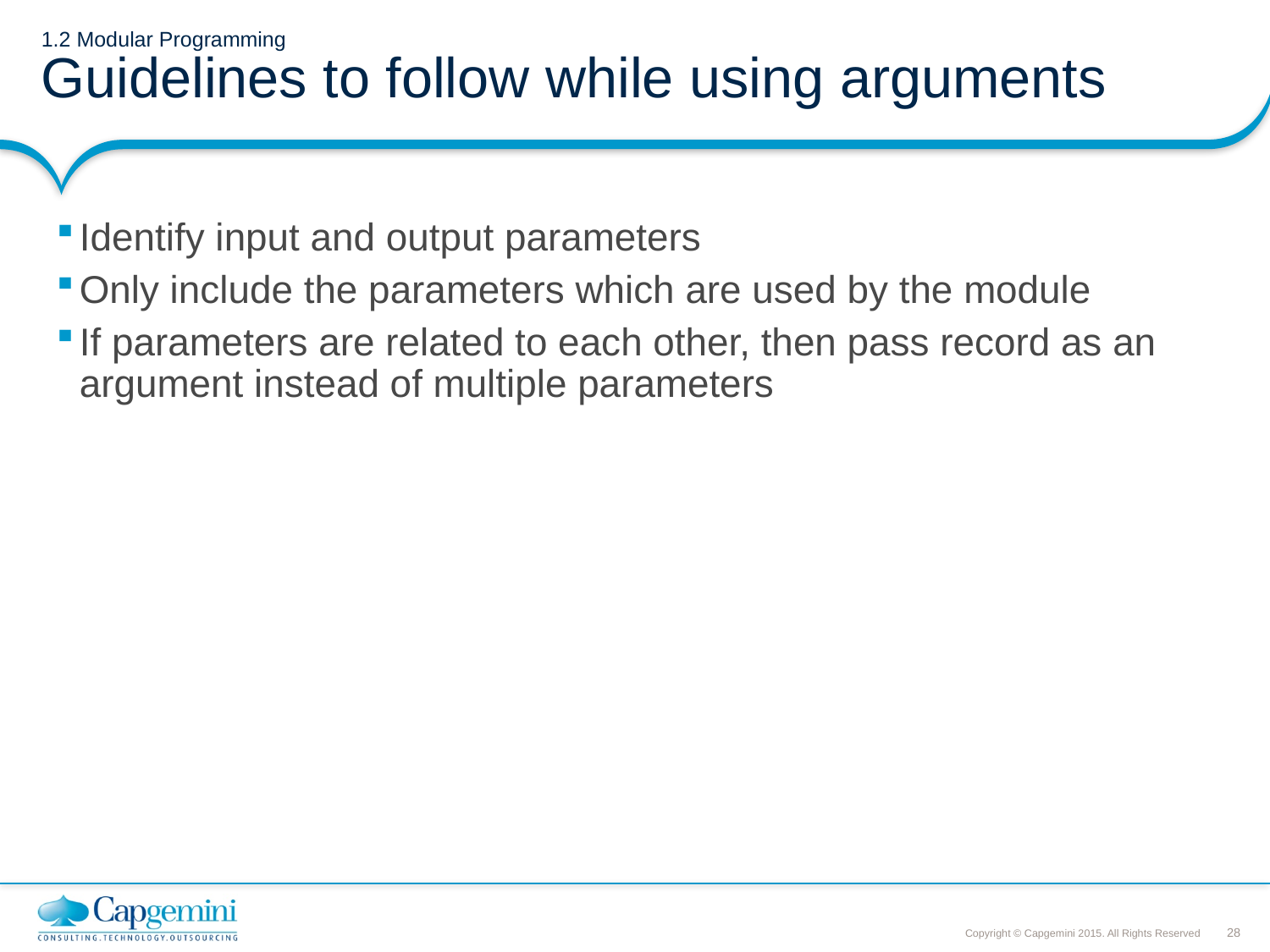

# 1.2 Modular Programming Guidelines to follow while using arguments
Identify input and output parameters
Only include the parameters which are used by the module
If parameters are related to each other, then pass record as an argument instead of multiple parameters